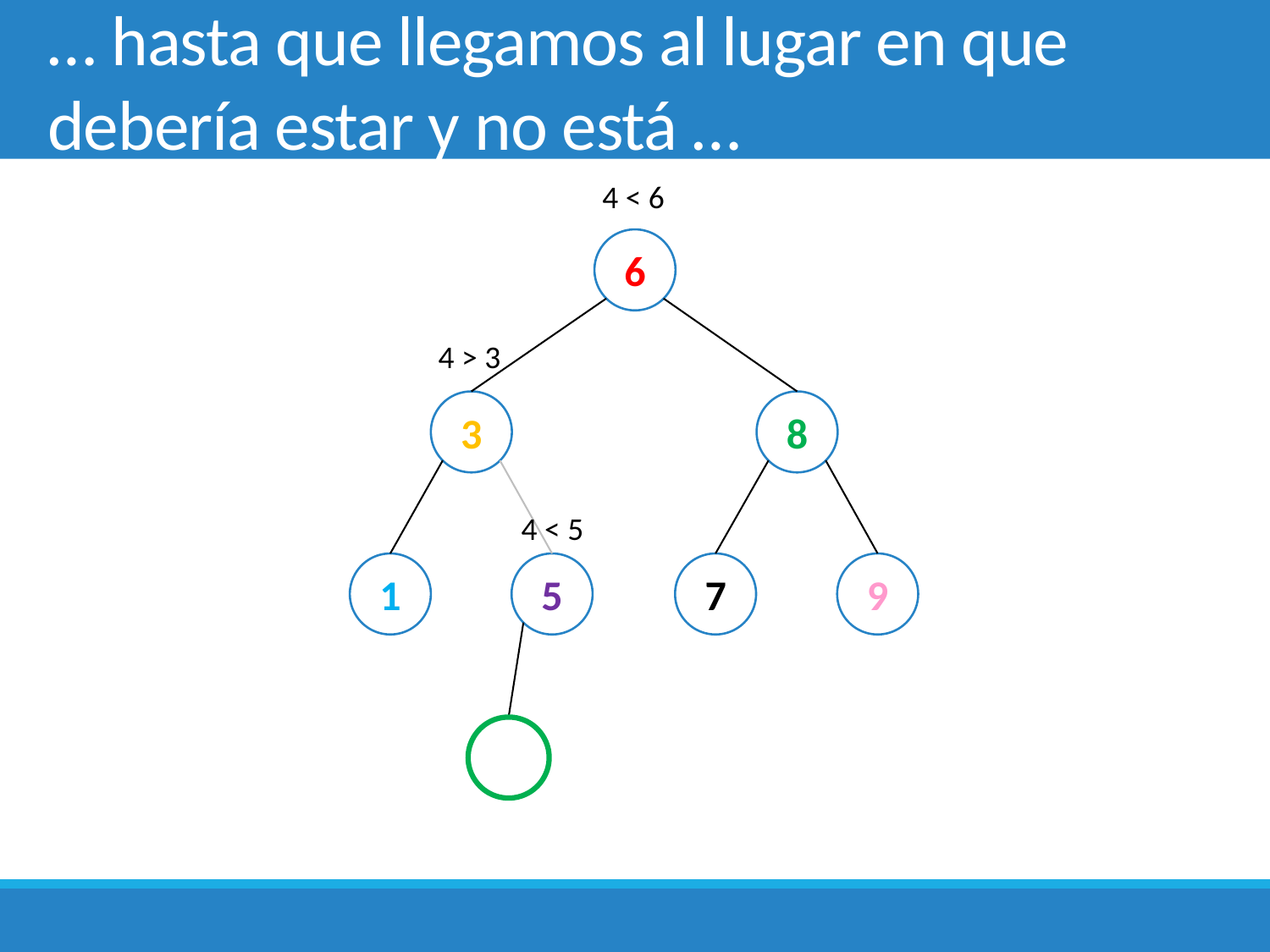

# … hasta que llegamos al lugar en que debería estar y no está …
4 < 6
6
4 > 3
3
8
4 < 5
1
5
7
9